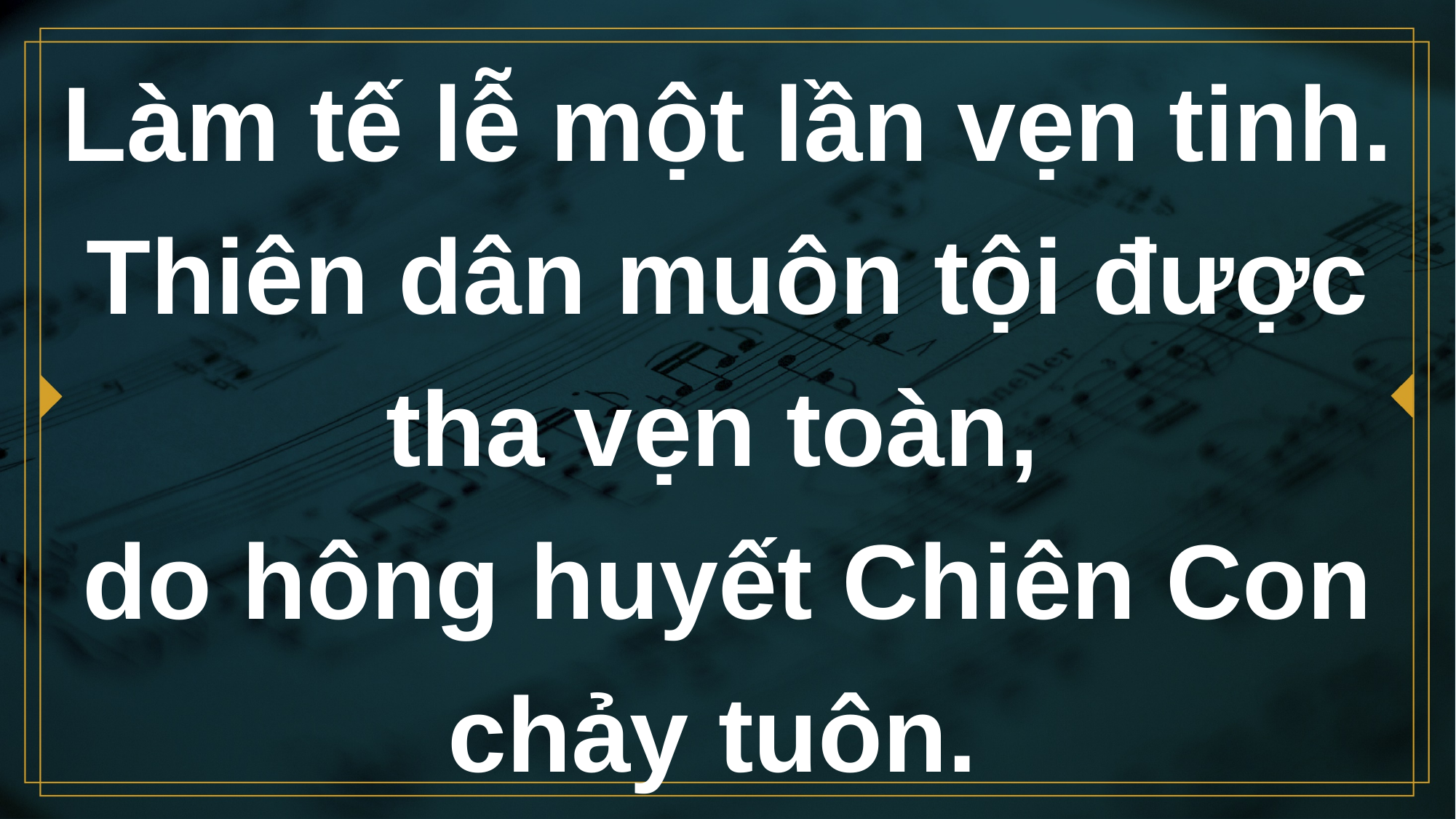

# Làm tế lễ một lần vẹn tinh. Thiên dân muôn tội được tha vẹn toàn, do hông huyết Chiên Con chảy tuôn.